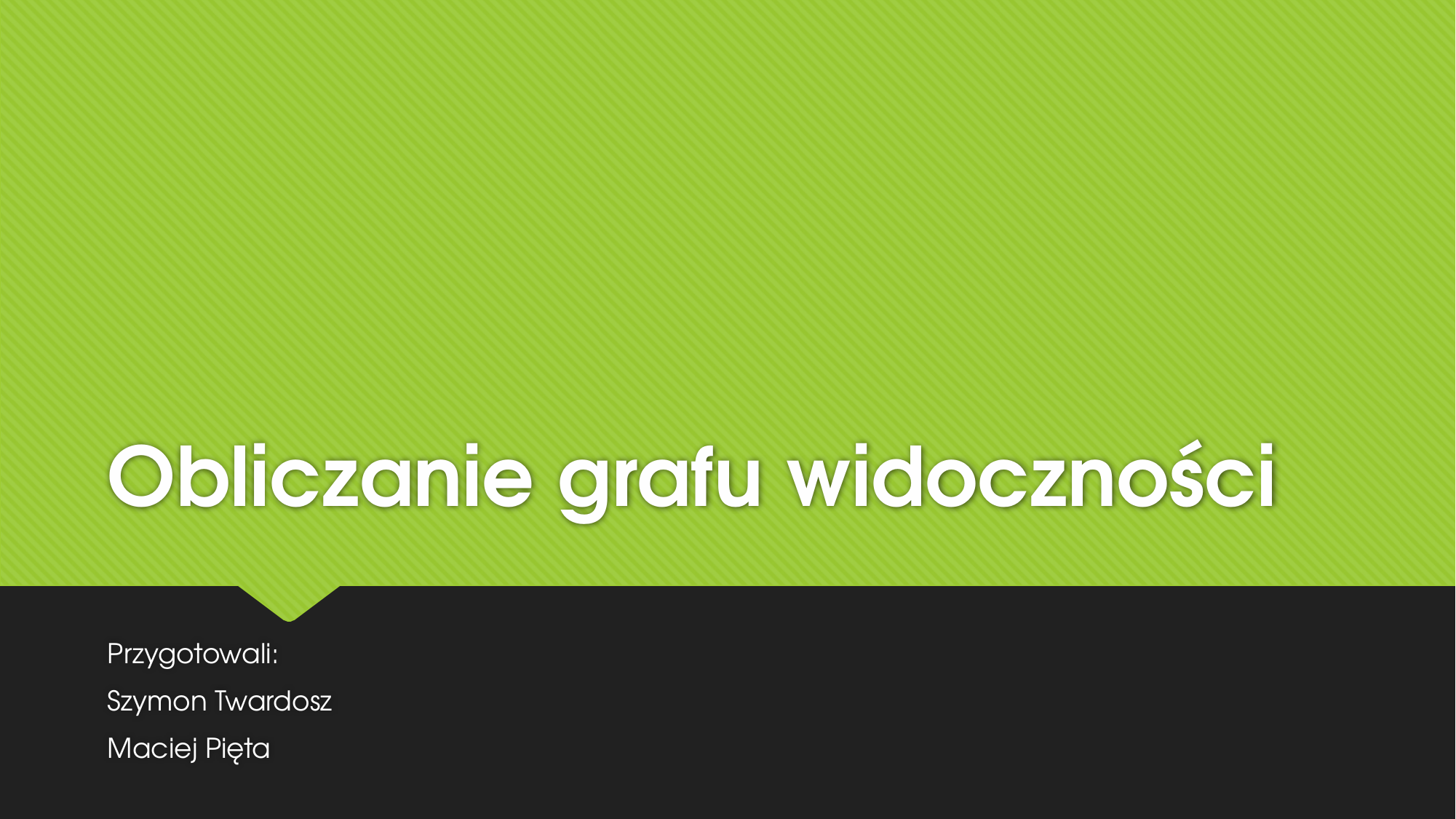

# Obliczanie grafu widoczności
Przygotowali:
Szymon Twardosz
Maciej Pięta